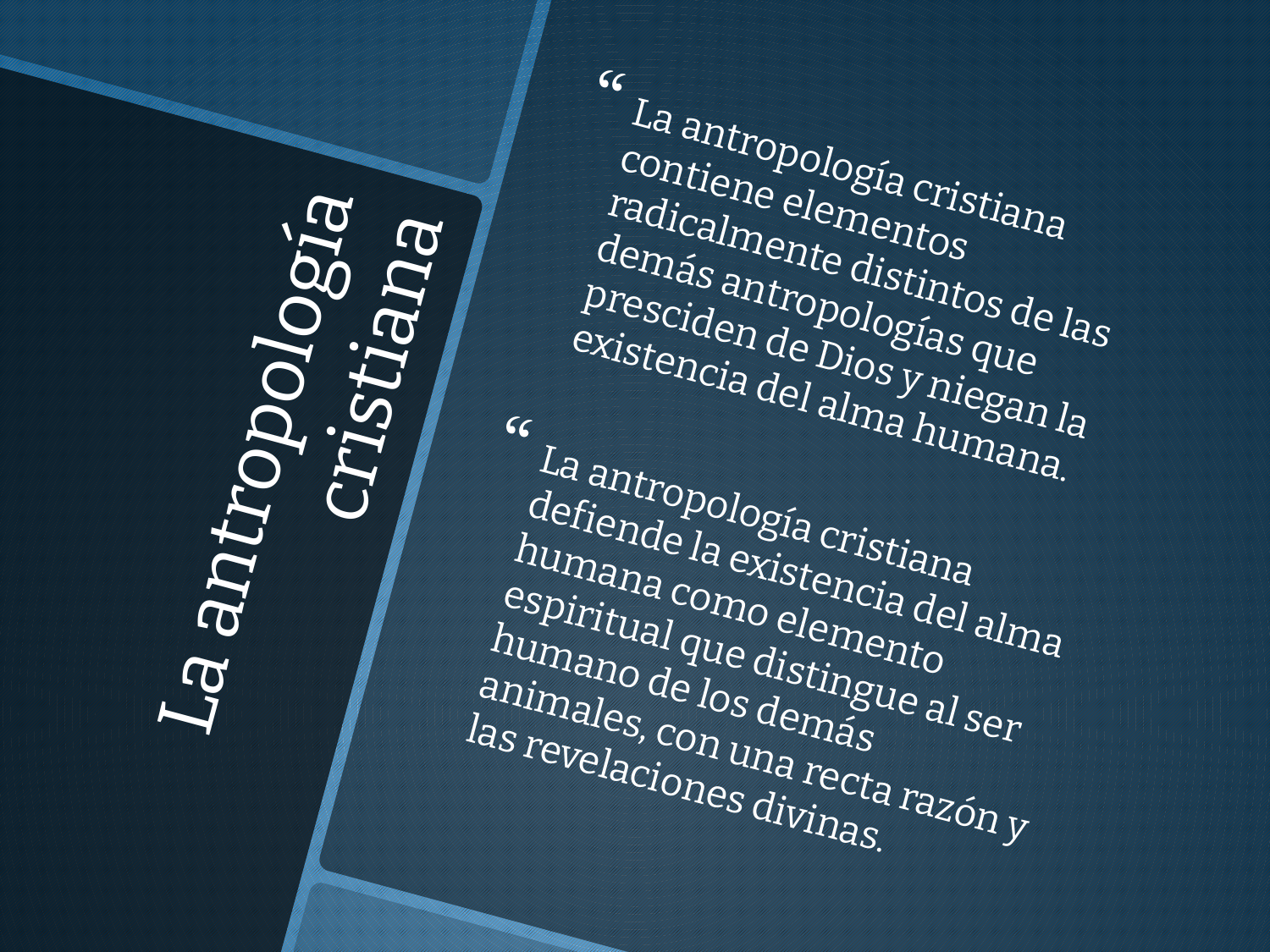

La antropología cristiana contiene elementos radicalmente distintos de las demás antropologías que presciden de Dios y niegan la existencia del alma humana.

La antropología cristiana defiende la existencia del alma humana como elemento espiritual que distingue al ser humano de los demás animales, con una recta razón y las revelaciones divinas.
# La antropología cristiana